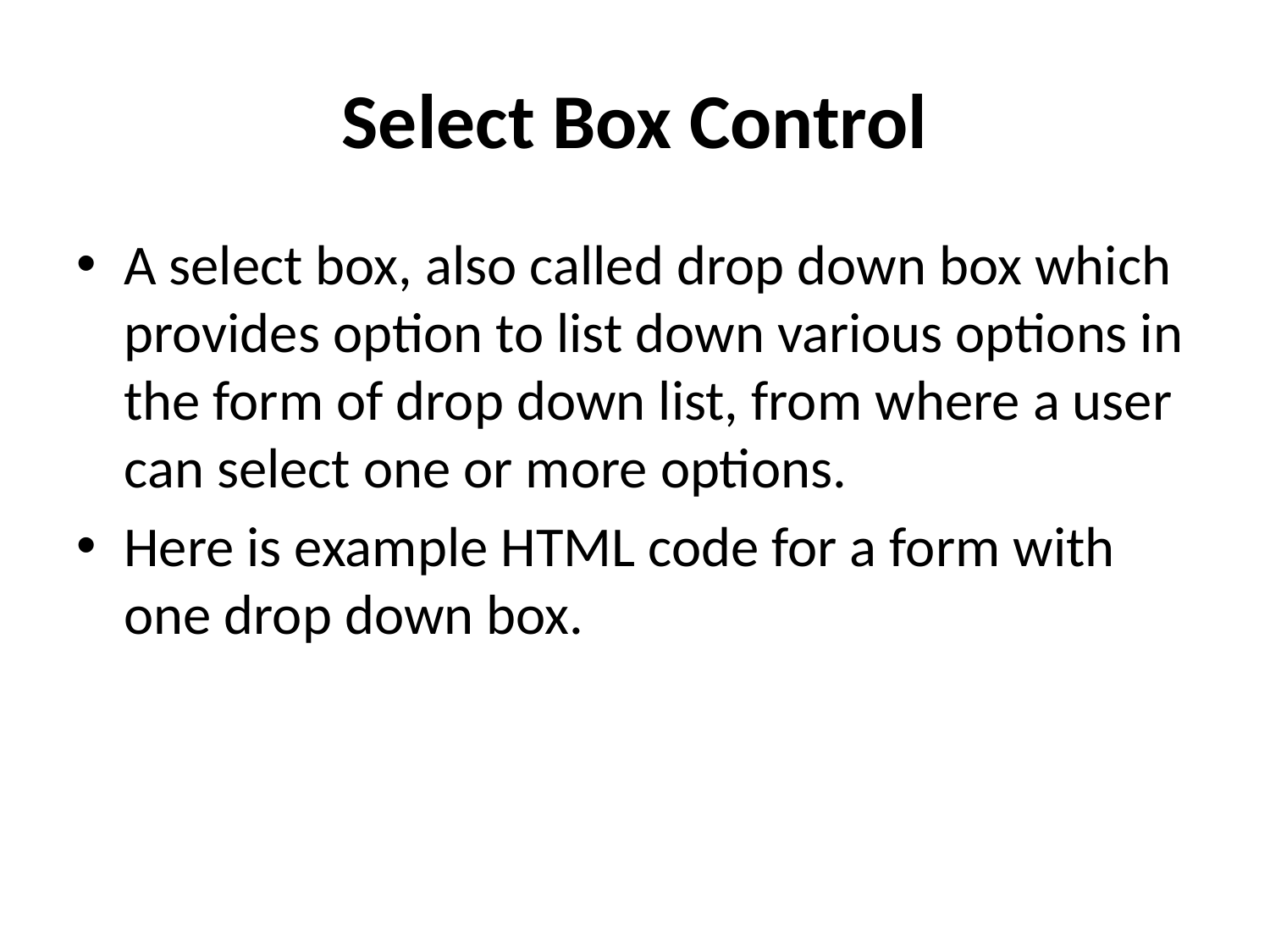

# Select Box Control
A select box, also called drop down box which provides option to list down various options in the form of drop down list, from where a user can select one or more options.
Here is example HTML code for a form with one drop down box.